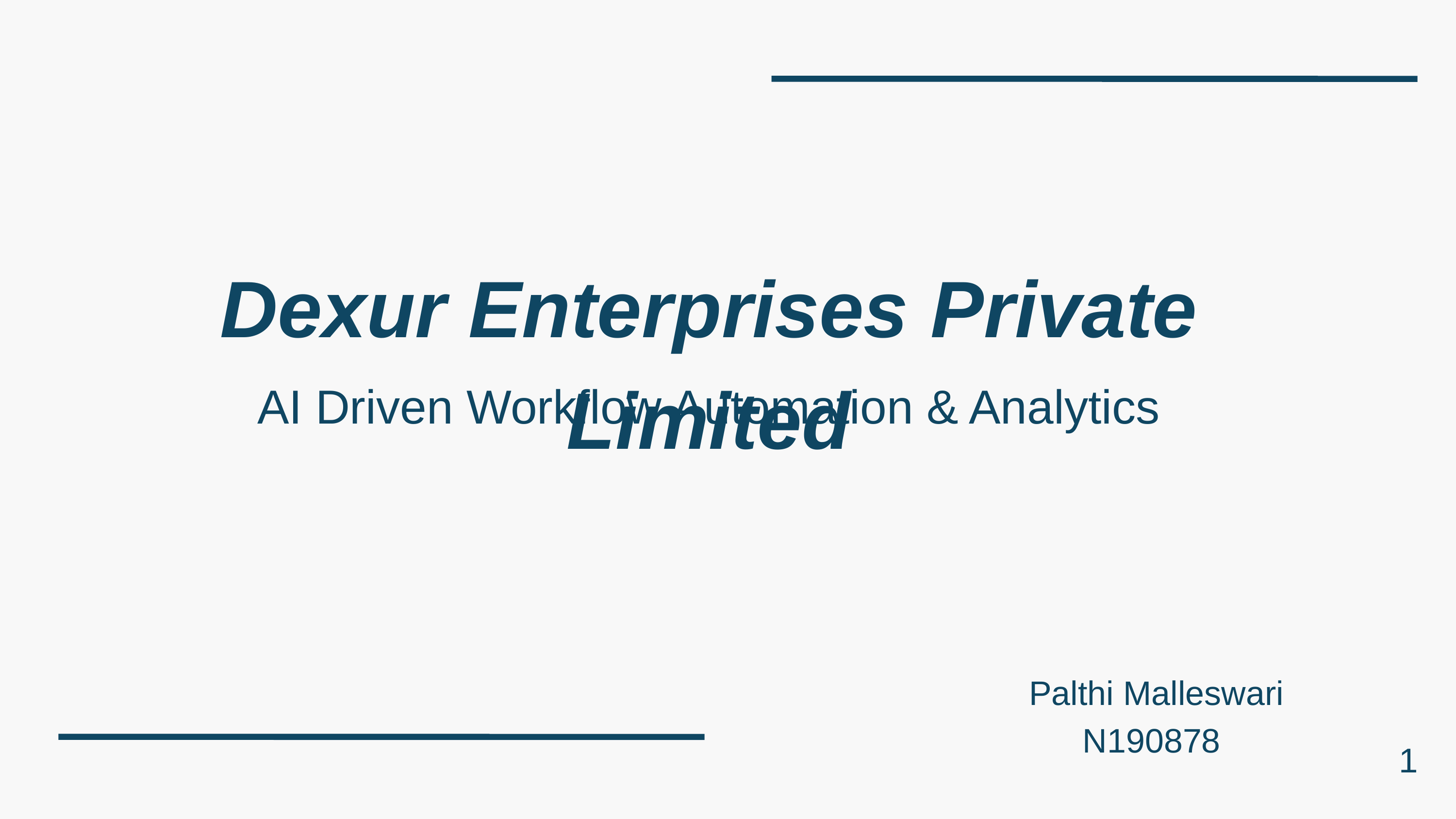

Dexur Enterprises Private Limited

AI Driven Workflow Automation & Analytics

 Palthi Malleswari
N190878

1